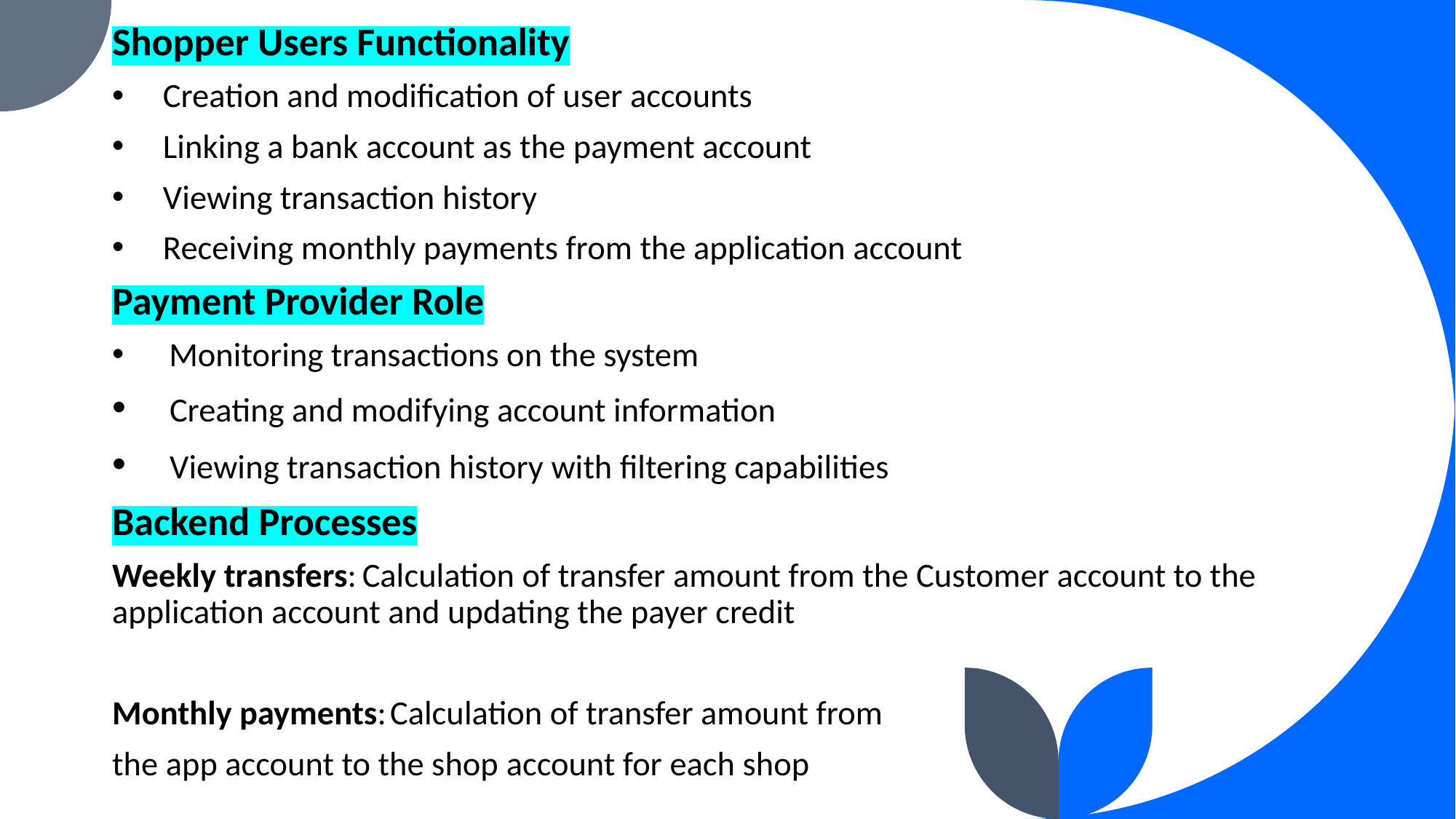

Shopper Users Functionality
Creation and modification of user accounts
Linking a bank account as the payment account
Viewing transaction history
Receiving monthly payments from the application account
Payment Provider Role
      Monitoring transactions on the system
     Creating and modifying account information
     Viewing transaction history with filtering capabilities
Backend Processes
Weekly transfers: Calculation of transfer amount from the Customer account to the application account and updating the payer credit

Monthly payments: Calculation of transfer amount from
the app account to the shop account for each shop